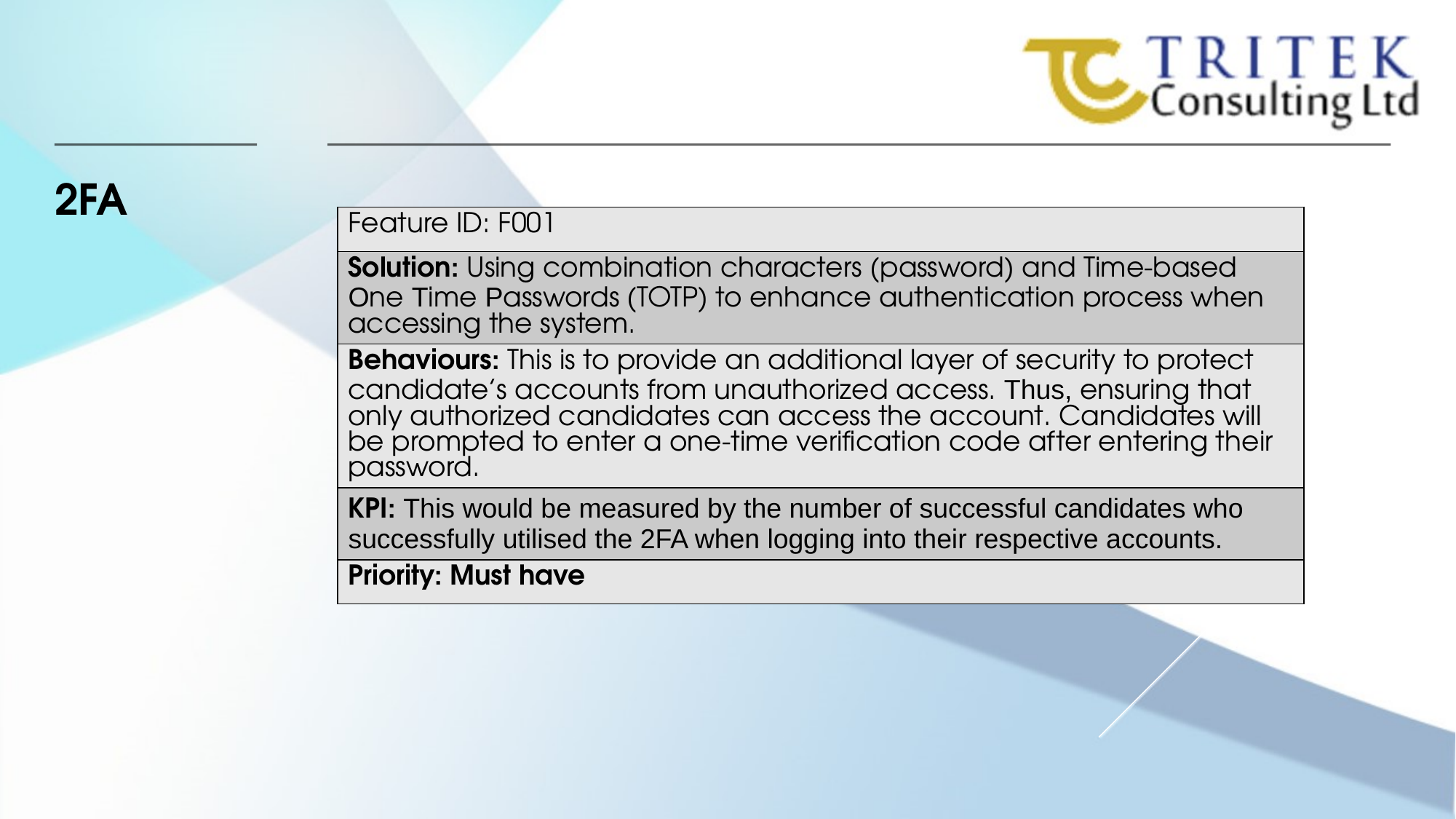

2FA
| Feature ID: F001 |
| --- |
| Solution: Using combination characters (password) and Time-based One Time Passwords (TOTP) to enhance authentication process when accessing the system. |
| Behaviours: This is to provide an additional layer of security to protect candidate’s accounts from unauthorized access. Thus, ensuring that only authorized candidates can access the account. Candidates will be prompted to enter a one-time verification code after entering their password. |
| KPI: This would be measured by the number of successful candidates who successfully utilised the 2FA when logging into their respective accounts. |
| Priority: Must have |